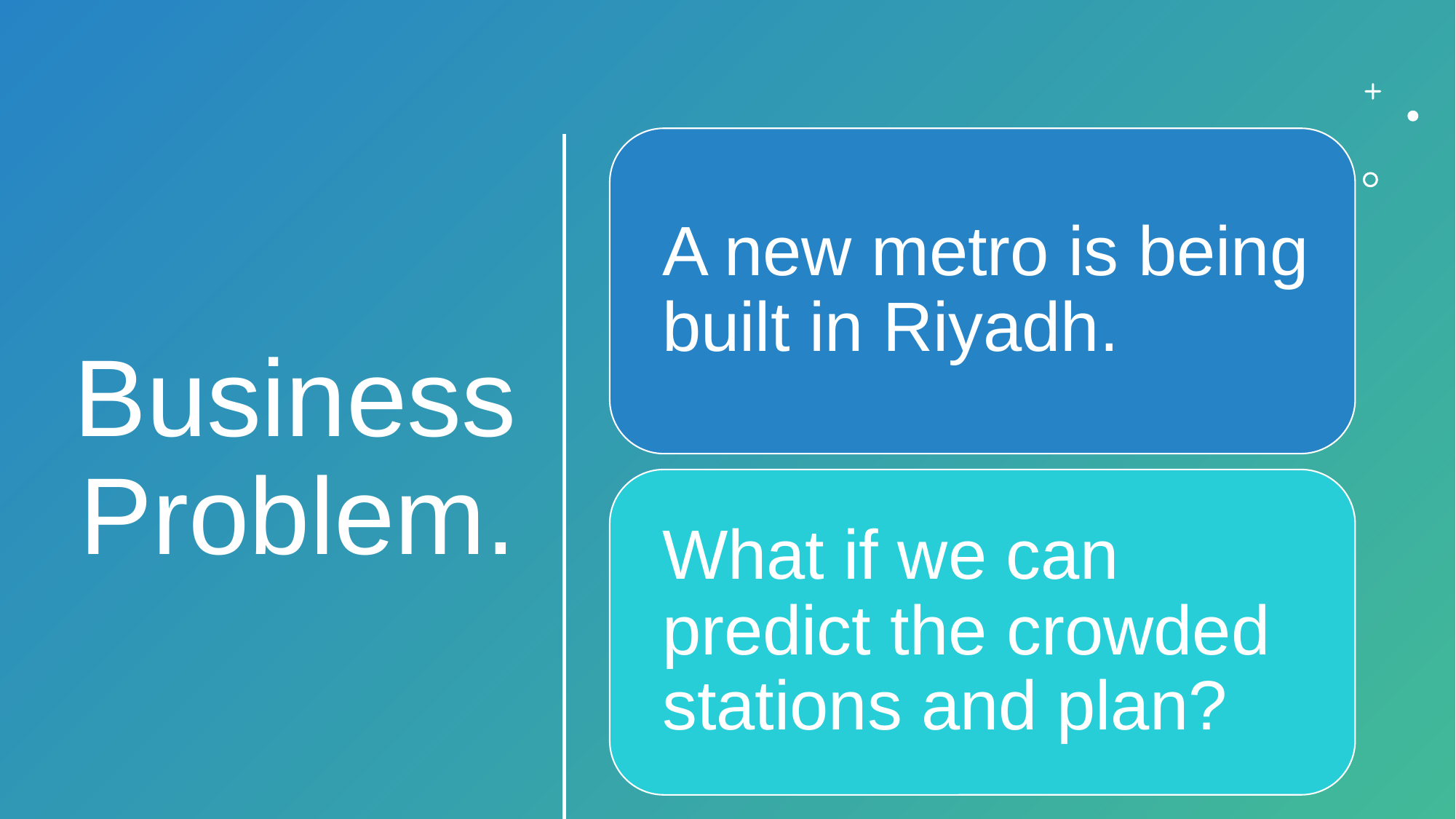

# Business Problem.
A new metro is being built in Riyadh.
What if we can predict the crowded stations and plan?